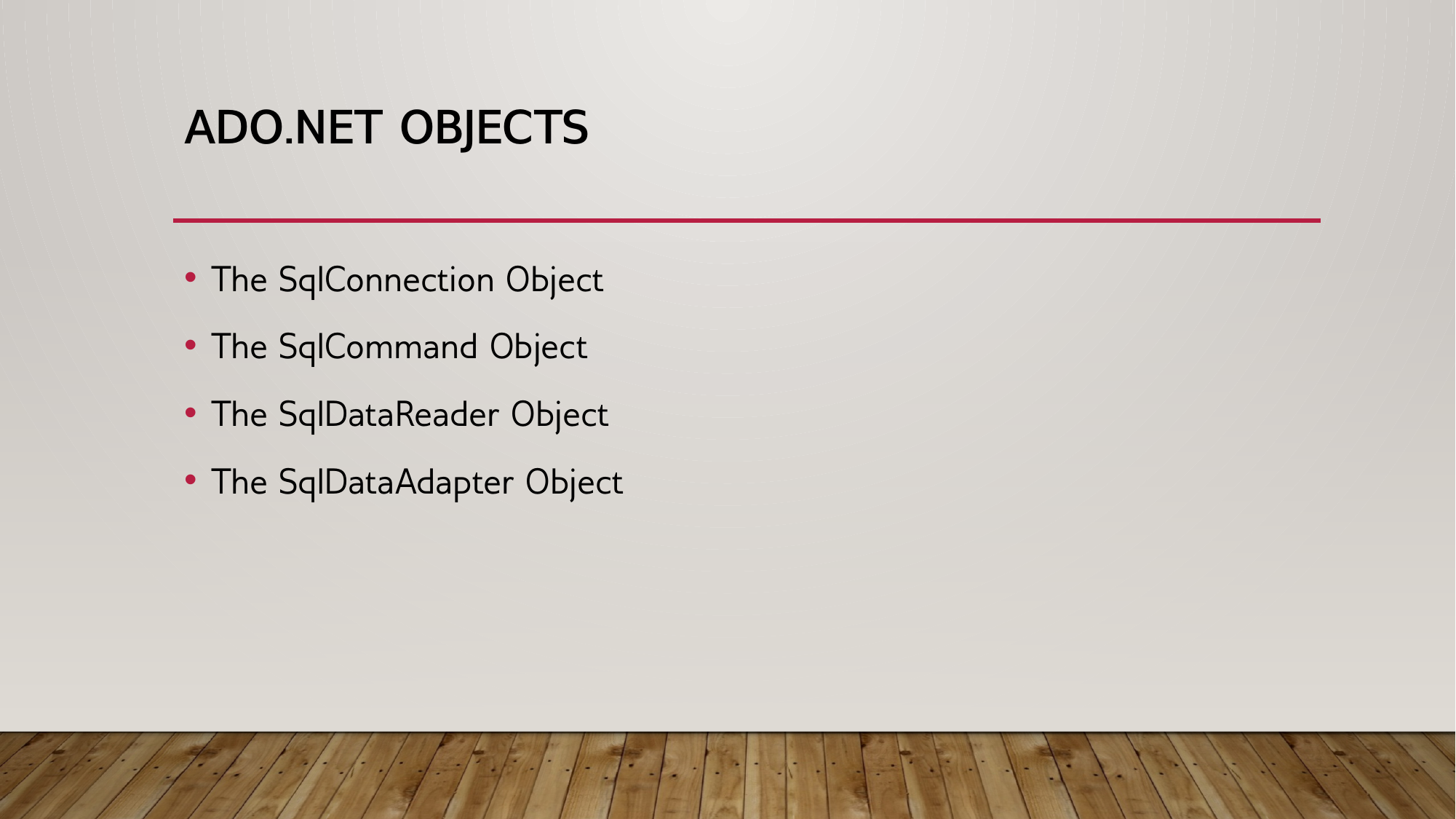

# ADO.NET Objects
The SqlConnection Object
The SqlCommand Object
The SqlDataReader Object
The SqlDataAdapter Object